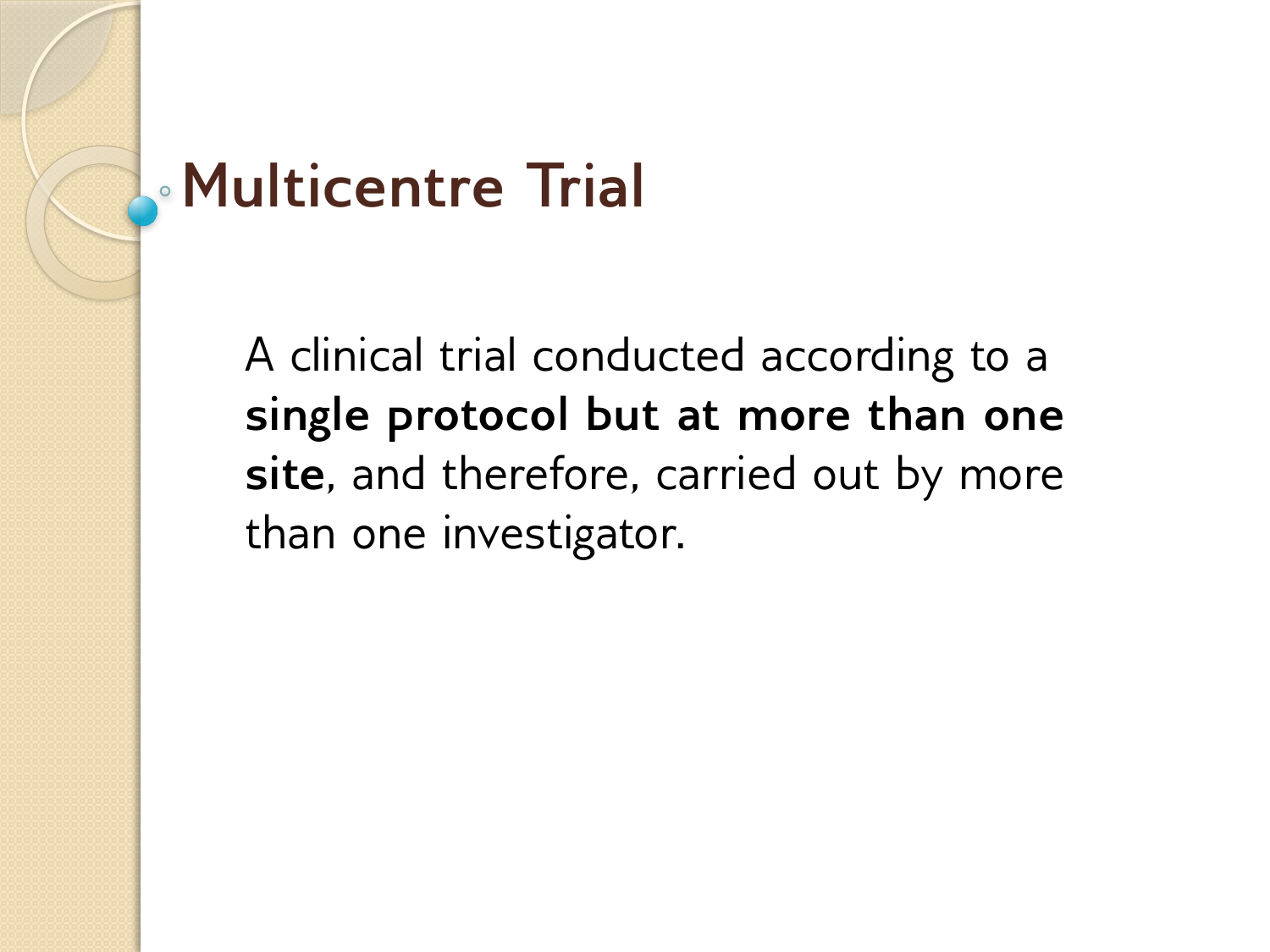

Multicentre Trial

A clinical trial conducted according to a single protocol but at more than one site, and therefore, carried out by more than one investigator.